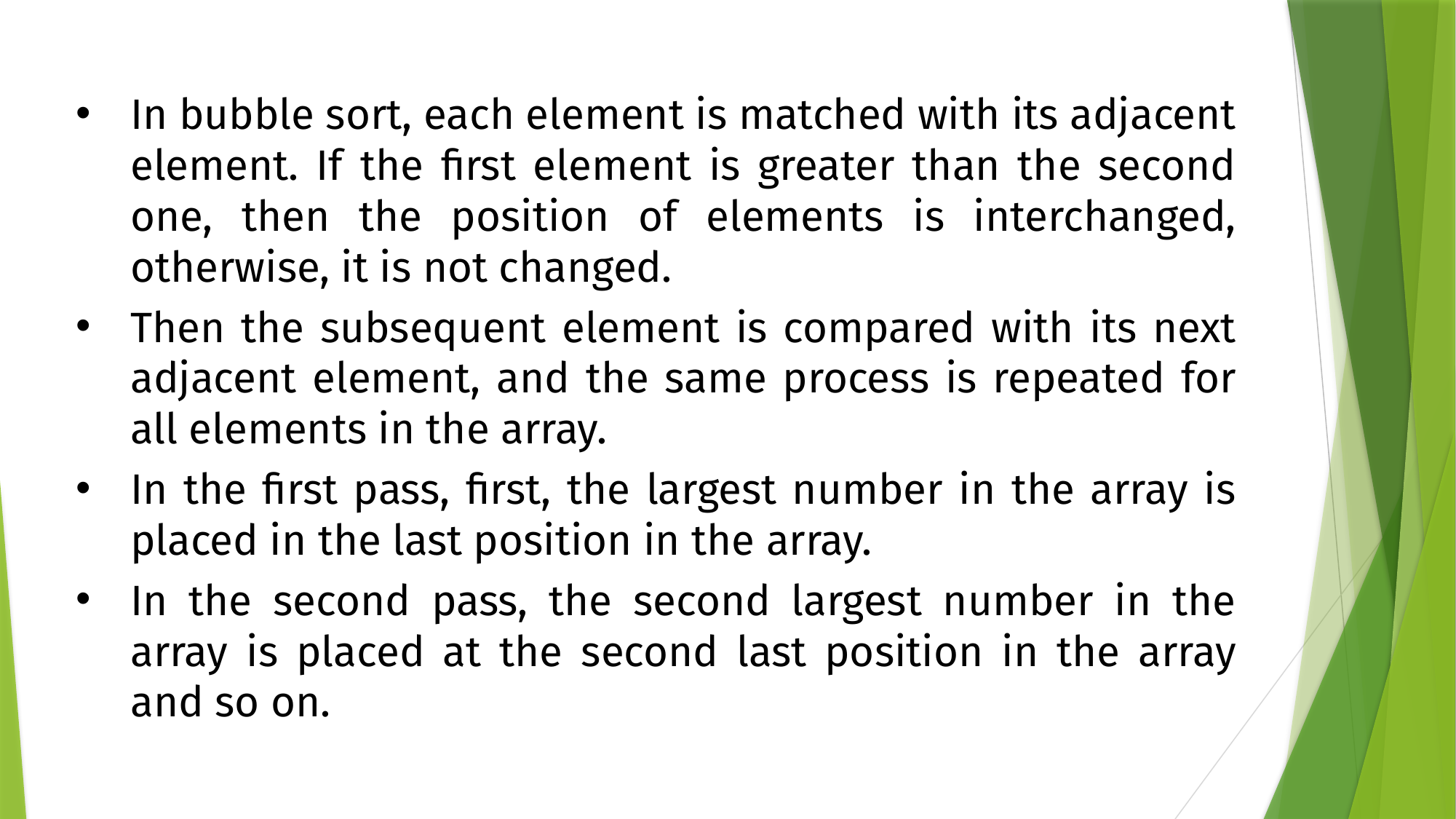

In bubble sort, each element is matched with its adjacent element. If the first element is greater than the second one, then the position of elements is interchanged, otherwise, it is not changed.
Then the subsequent element is compared with its next adjacent element, and the same process is repeated for all elements in the array.
In the first pass, first, the largest number in the array is placed in the last position in the array.
In the second pass, the second largest number in the array is placed at the second last position in the array and so on.